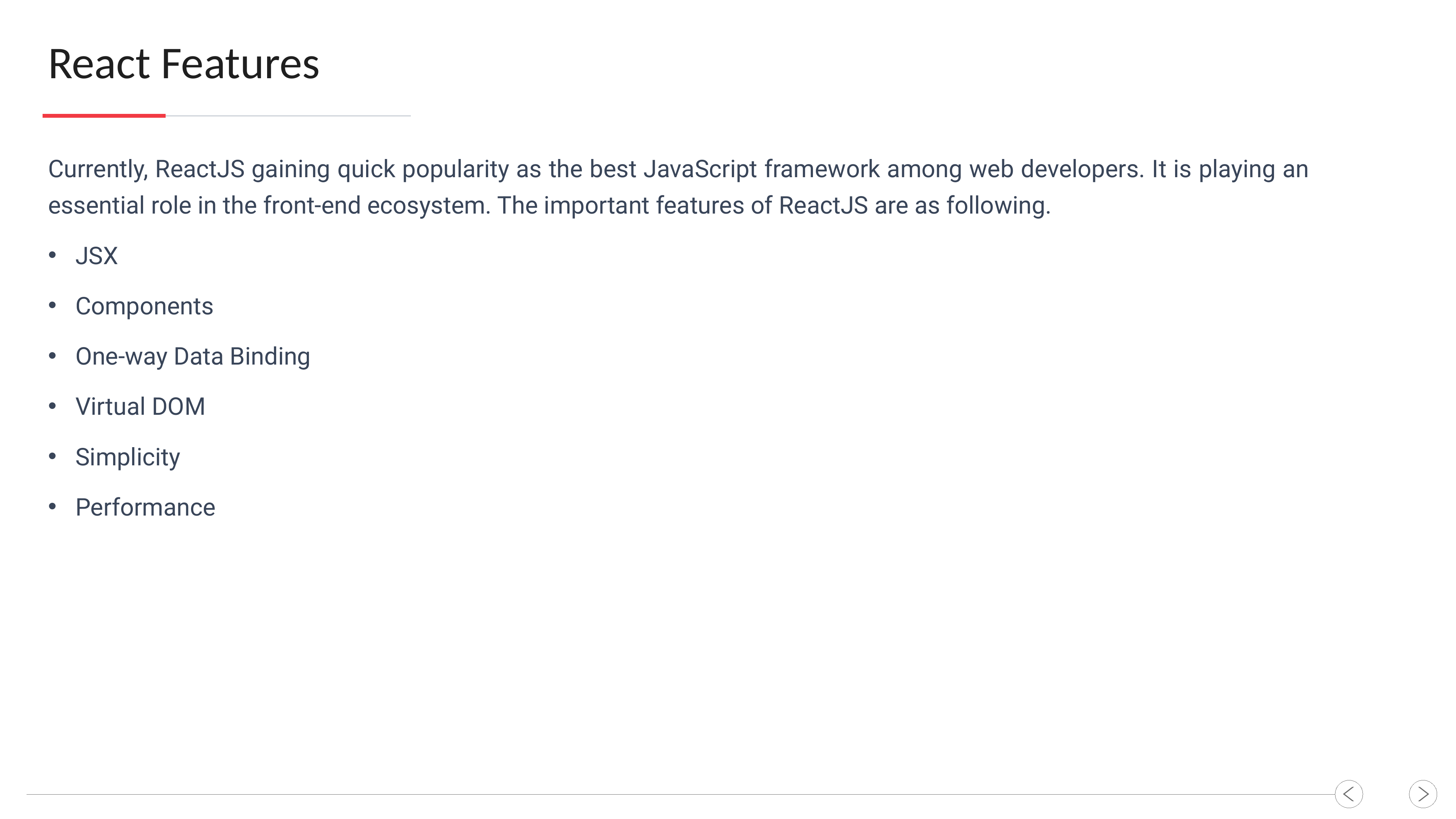

React Features
Currently, ReactJS gaining quick popularity as the best JavaScript framework among web developers. It is playing an essential role in the front-end ecosystem. The important features of ReactJS are as following.
JSX
Components
One-way Data Binding
Virtual DOM
Simplicity
Performance